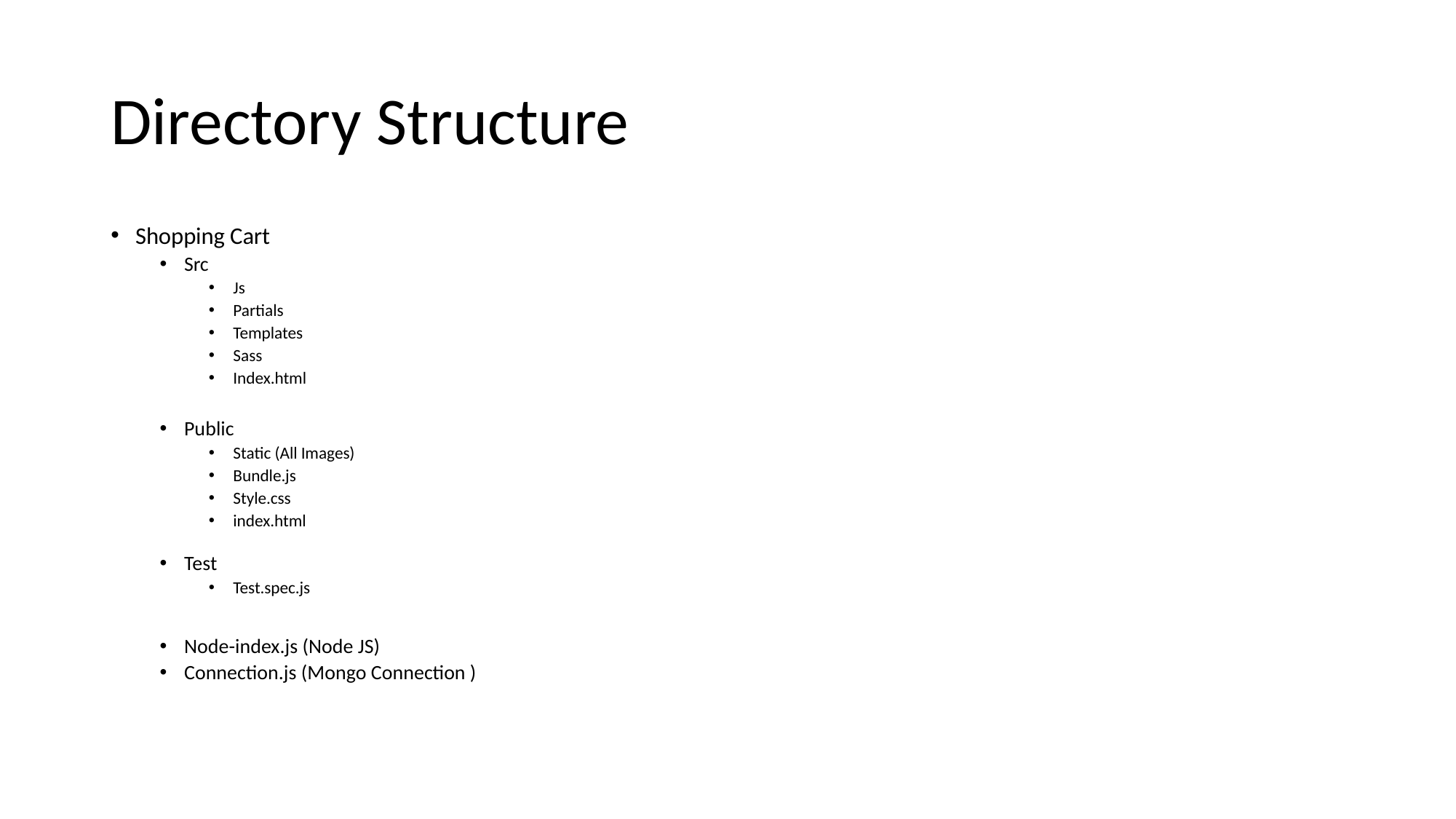

# Directory Structure
Shopping Cart
Src
Js
Partials
Templates
Sass
Index.html

Public
Static (All Images)
Bundle.js
Style.css
index.html
Test
Test.spec.js

Node-index.js (Node JS)
Connection.js (Mongo Connection )